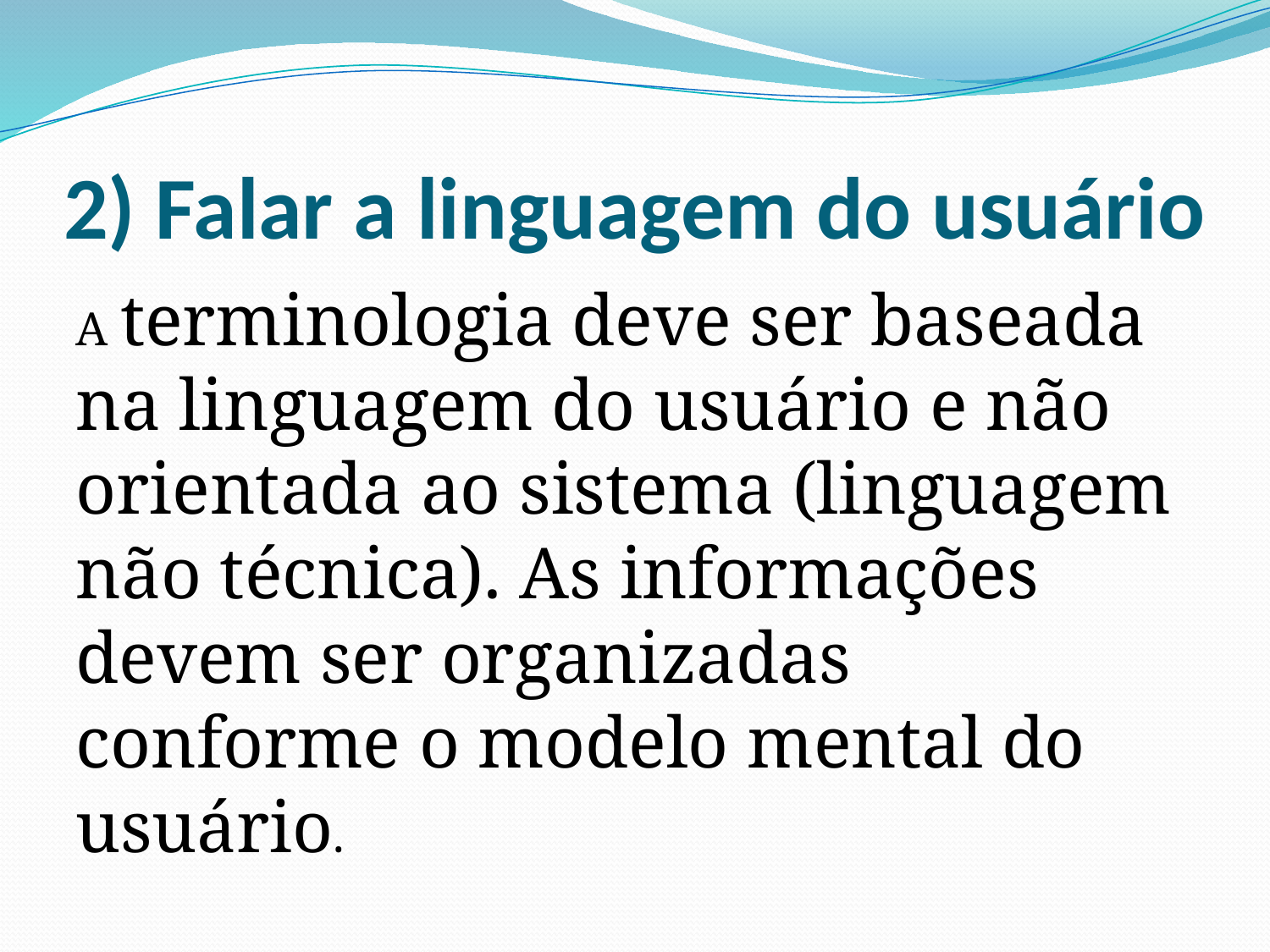

# 2) Falar a linguagem do usuário
A terminologia deve ser baseada na linguagem do usuário e não orientada ao sistema (linguagem não técnica). As informações devem ser organizadas conforme o modelo mental do usuário.